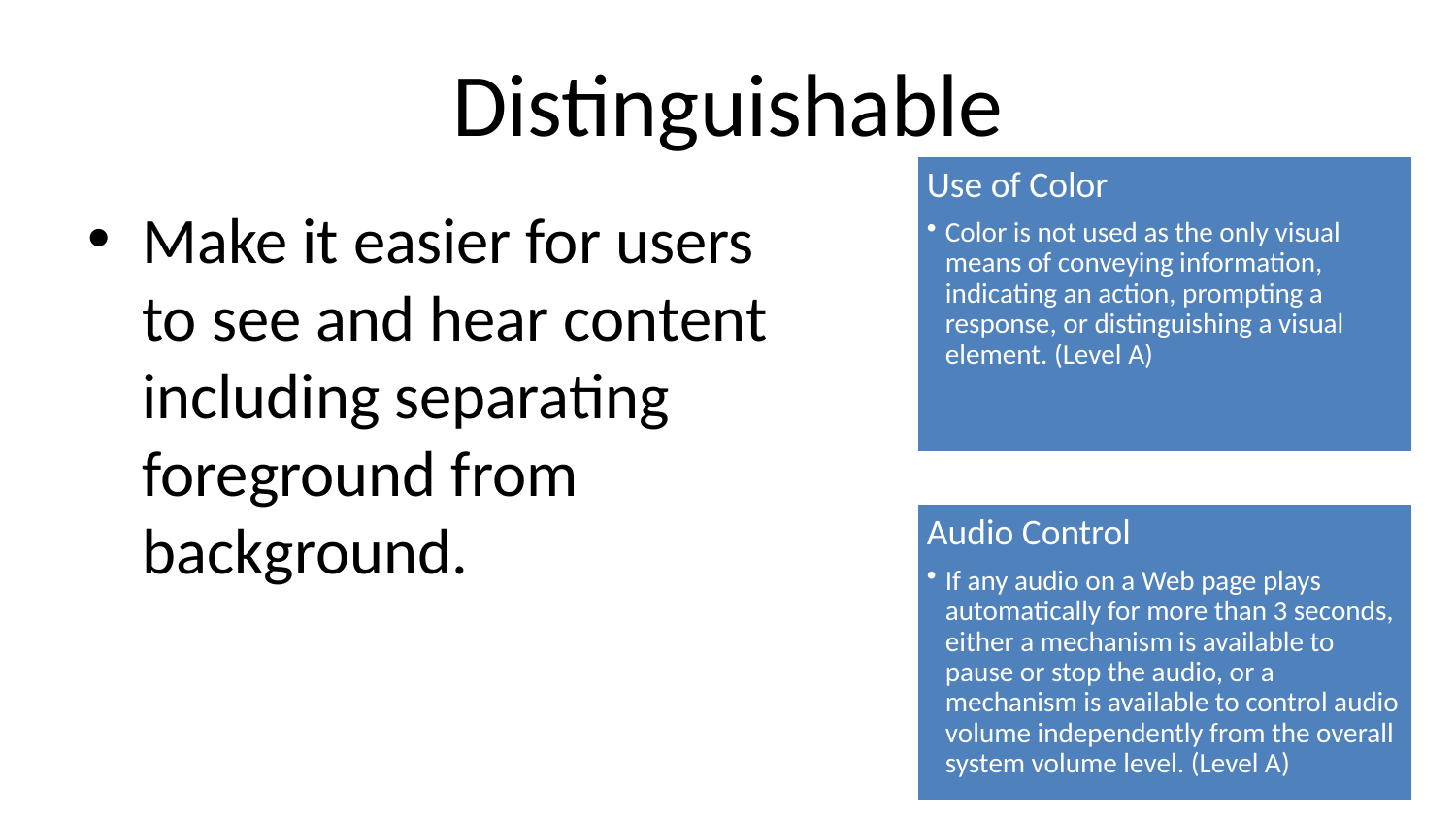

# Distinguishable
Use of Color
Color is not used as the only visual means of conveying information, indicating an action, prompting a response, or distinguishing a visual element. (Level A)
Audio Control
If any audio on a Web page plays automatically for more than 3 seconds, either a mechanism is available to pause or stop the audio, or a mechanism is available to control audio volume independently from the overall system volume level. (Level A)
Make it easier for users to see and hear content including separating foreground from background.